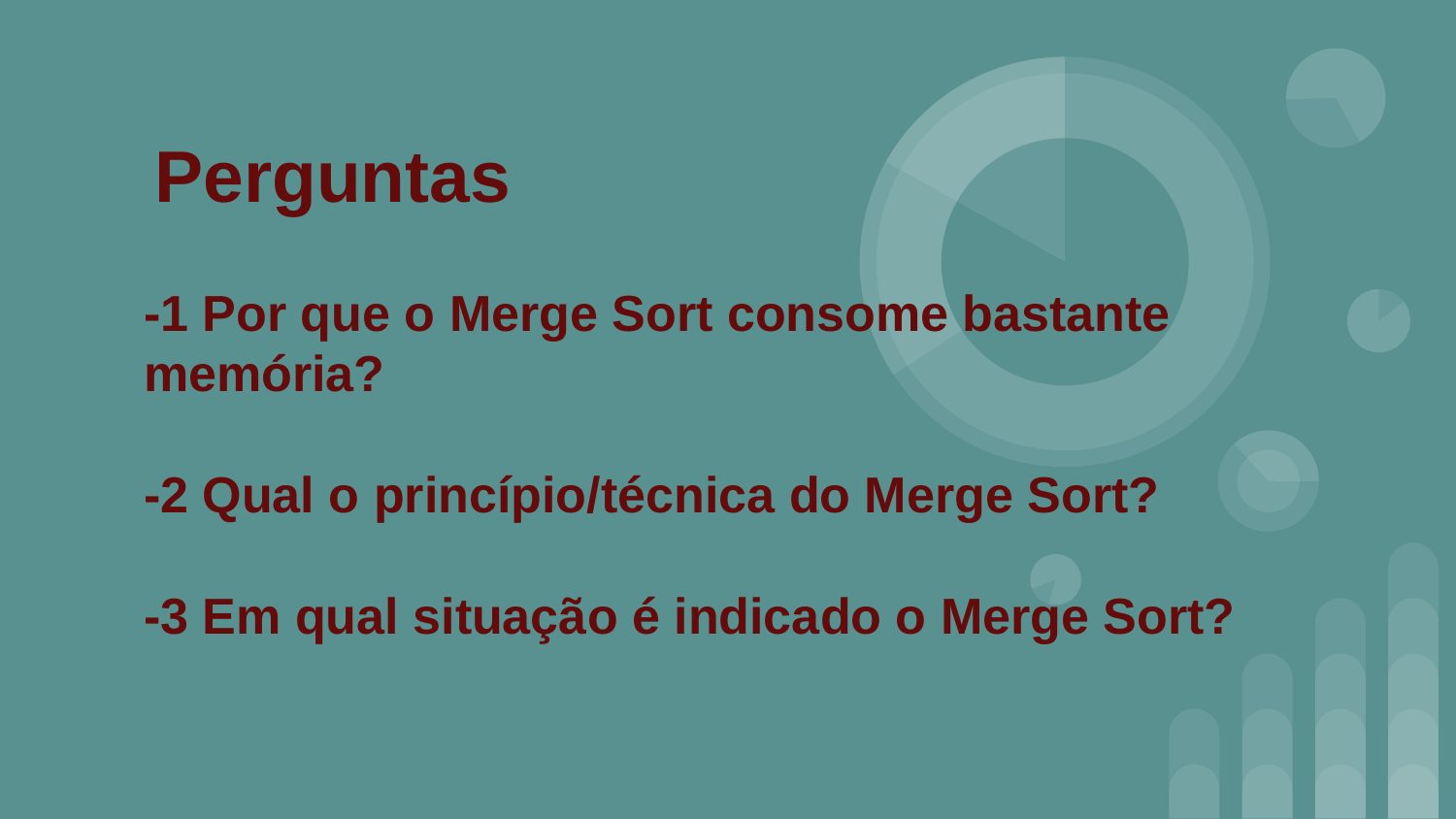

Perguntas
# -1 Por que o Merge Sort consome bastante memória?

-2 Qual o princípio/técnica do Merge Sort?

-3 Em qual situação é indicado o Merge Sort?